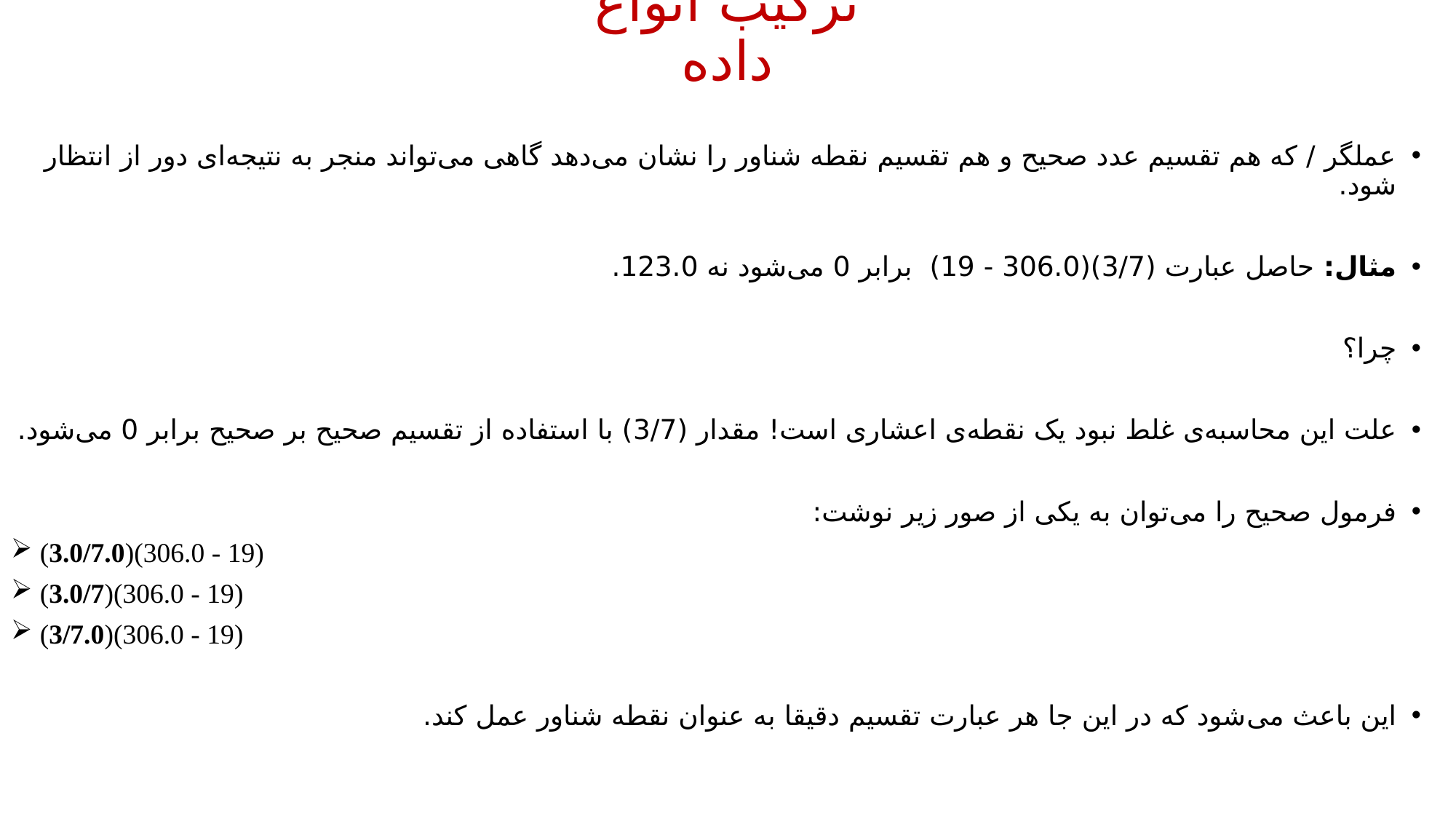

ترکیب انواع داده
عملگر / که هم تقسیم عدد صحیح و هم تقسیم نقطه شناور را نشان می‌دهد گاهی می‌تواند منجر به نتیجه‌ای دور از انتظار شود.

مثال: حاصل عبارت (3/7)(306.0 - 19)  برابر 0 می‌شود نه 123.0.

چرا؟

علت این محاسبه‌ی غلط نبود یک نقطه‌ی اعشاری است! مقدار (3/7) با استفاده از تقسیم صحیح بر صحیح برابر 0 می‌شود.

فرمول صحیح را می‌توان به یکی از صور زیر نوشت:
 (3.0/7.0)(306.0 - 19)
 (3.0/7)(306.0 - 19)
 (3/7.0)(306.0 - 19)

این باعث می‌شود که در این جا هر عبارت تقسیم دقیقا به عنوان نقطه شناور عمل کند.